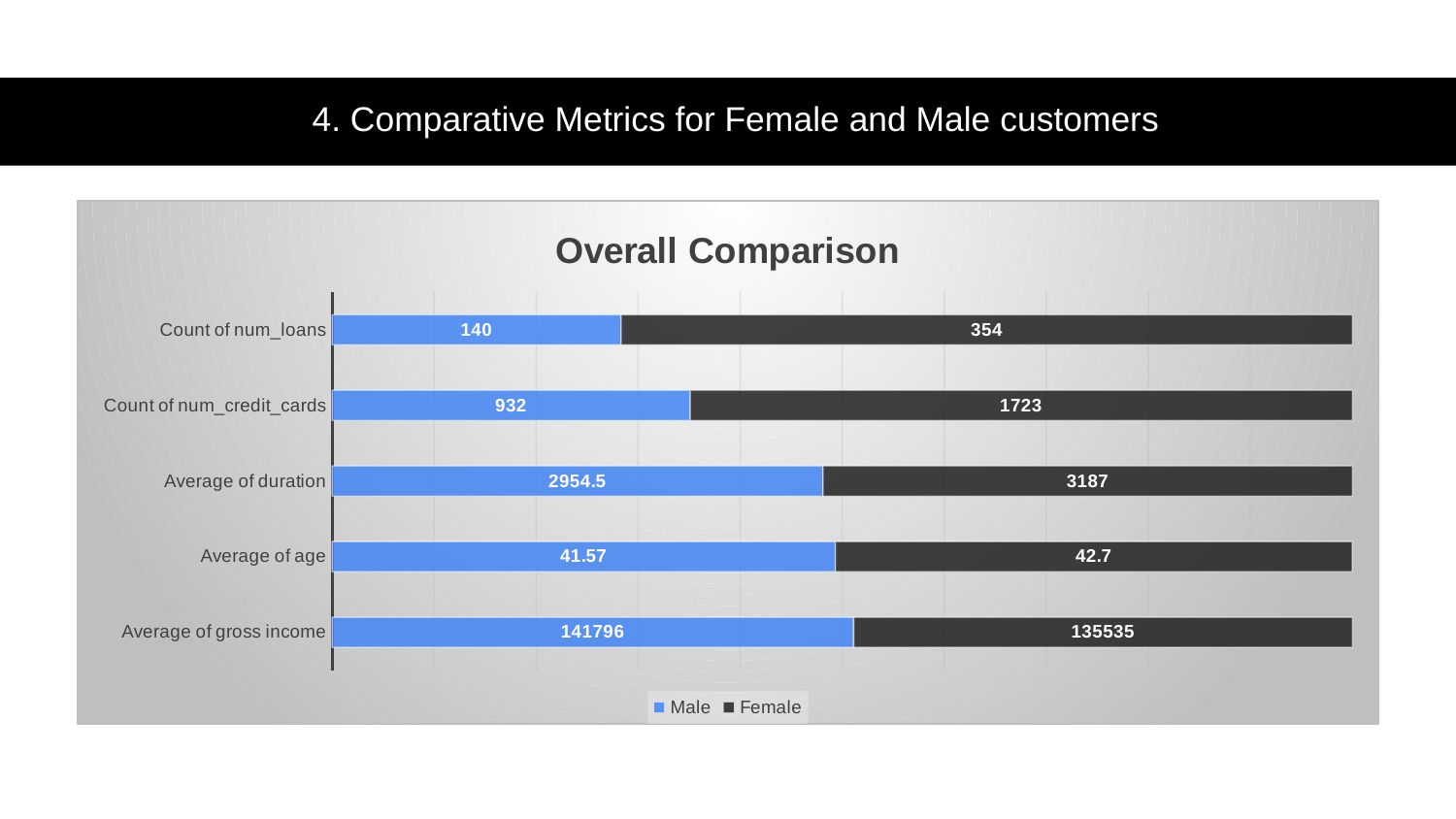

# 4. Comparative Metrics for Female and Male customers

### Chart: Overall Comparison

| Category | Male | Female |
|---|---|---|
| Average of gross income | 141796.0 | 135535.0 |
| Average of age | 41.57 | 42.7 |
| Average of duration | 2954.5 | 3187.0 |
| Count of num_credit_cards | 932.0 | 1723.0 |
| Count of num_loans | 140.0 | 354.0 |